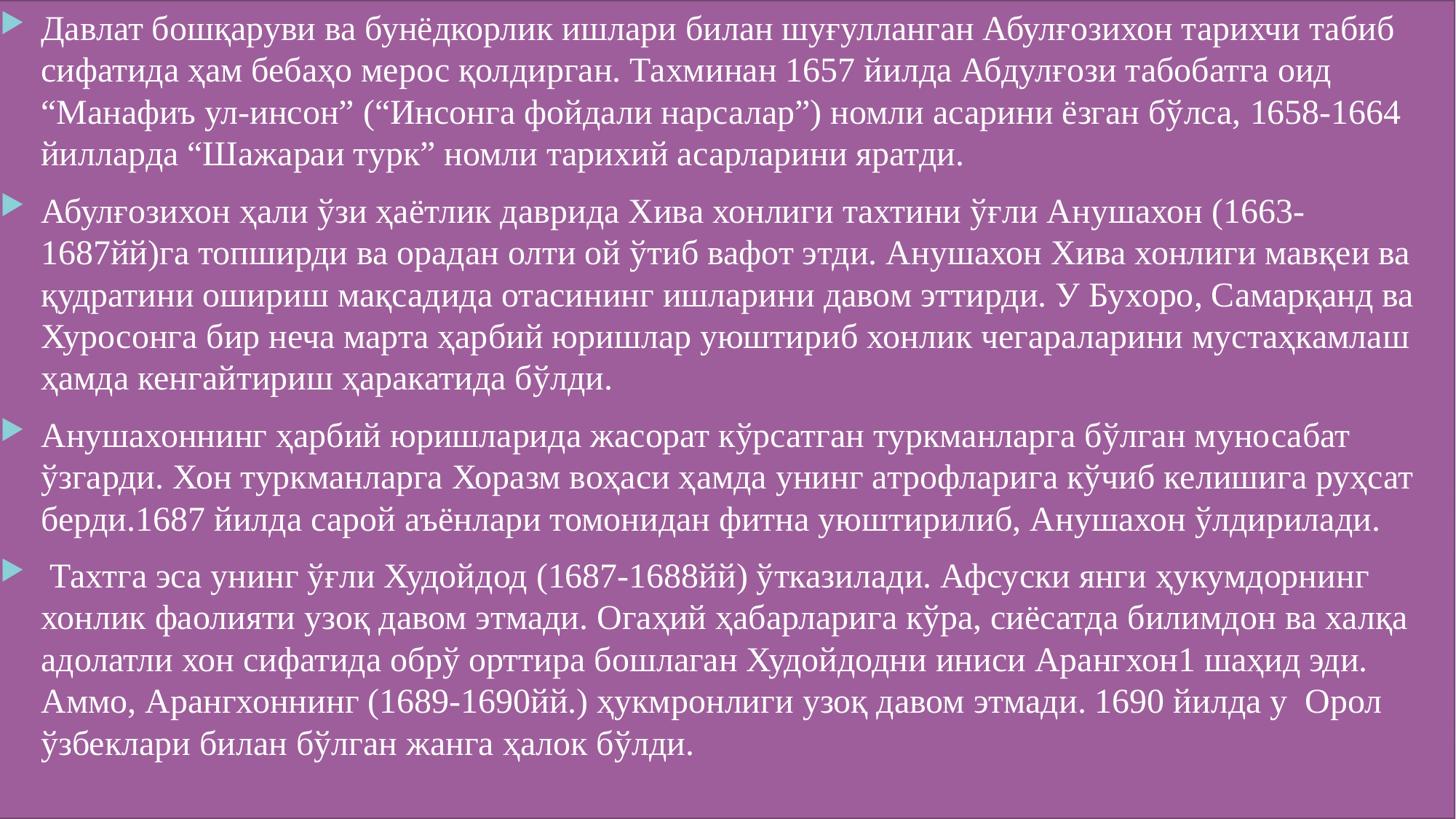

Давлат бошқаруви ва бунёдкорлик ишлари билан шуғулланган Абулғозихон тарихчи табиб сифатида ҳам бебаҳо мерос қолдирган. Тахминан 1657 йилда Абдулғози табобатга оид “Манафиъ ул-инсон” (“Инсонга фойдали нарсалар”) номли асарини ёзган бўлса, 1658-1664 йилларда “Шажараи турк” номли тарихий асарларини яратди.
Абулғозихон ҳали ўзи ҳаётлик даврида Хива хонлиги тахтини ўғли Анушахон (1663-1687йй)га топширди ва орадан олти ой ўтиб вафот этди. Анушахон Хива хонлиги мавқеи ва қудратини ошириш мақсадида отасининг ишларини давом эттирди. У Бухоро, Самарқанд ва Хуросонга бир неча марта ҳарбий юришлар уюштириб хонлик чегараларини мустаҳкамлаш ҳамда кенгайтириш ҳаракатида бўлди.
Анушахоннинг ҳарбий юришларида жасорат кўрсатган туркманларга бўлган муносабат ўзгарди. Хон туркманларга Хоразм воҳаси ҳамда унинг атрофларига кўчиб келишига руҳсат берди.1687 йилда сарой аъёнлари томонидан фитна уюштирилиб, Анушахон ўлдирилади.
 Тахтга эса унинг ўғли Худойдод (1687-1688йй) ўтказилади. Афсуски янги ҳукумдорнинг хонлик фаолияти узоқ давом этмади. Огаҳий ҳабарларига кўра, сиёсатда билимдон ва халқа адолатли хон сифатида обрў орттира бошлаган Худойдодни иниси Арангхон1 шаҳид эди. Аммо, Арангхоннинг (1689-1690йй.) ҳукмронлиги узоқ давом этмади. 1690 йилда у  Орол ўзбеклари билан бўлган жанга ҳалок бўлди.